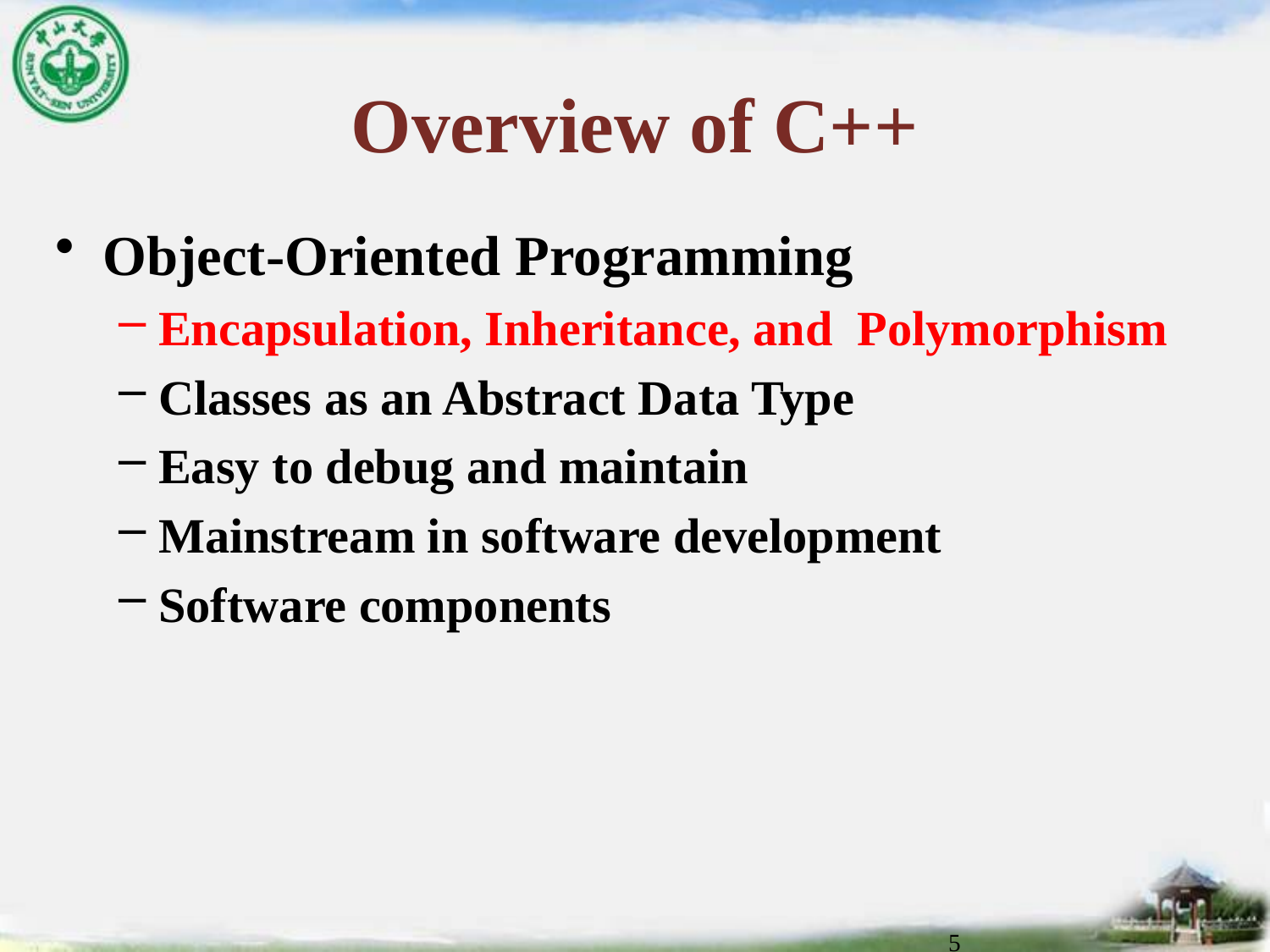

# Overview of C++
Object-Oriented Programming
Encapsulation, Inheritance, and  Polymorphism
Classes as an Abstract Data Type
Easy to debug and maintain
Mainstream in software development
Software components

5